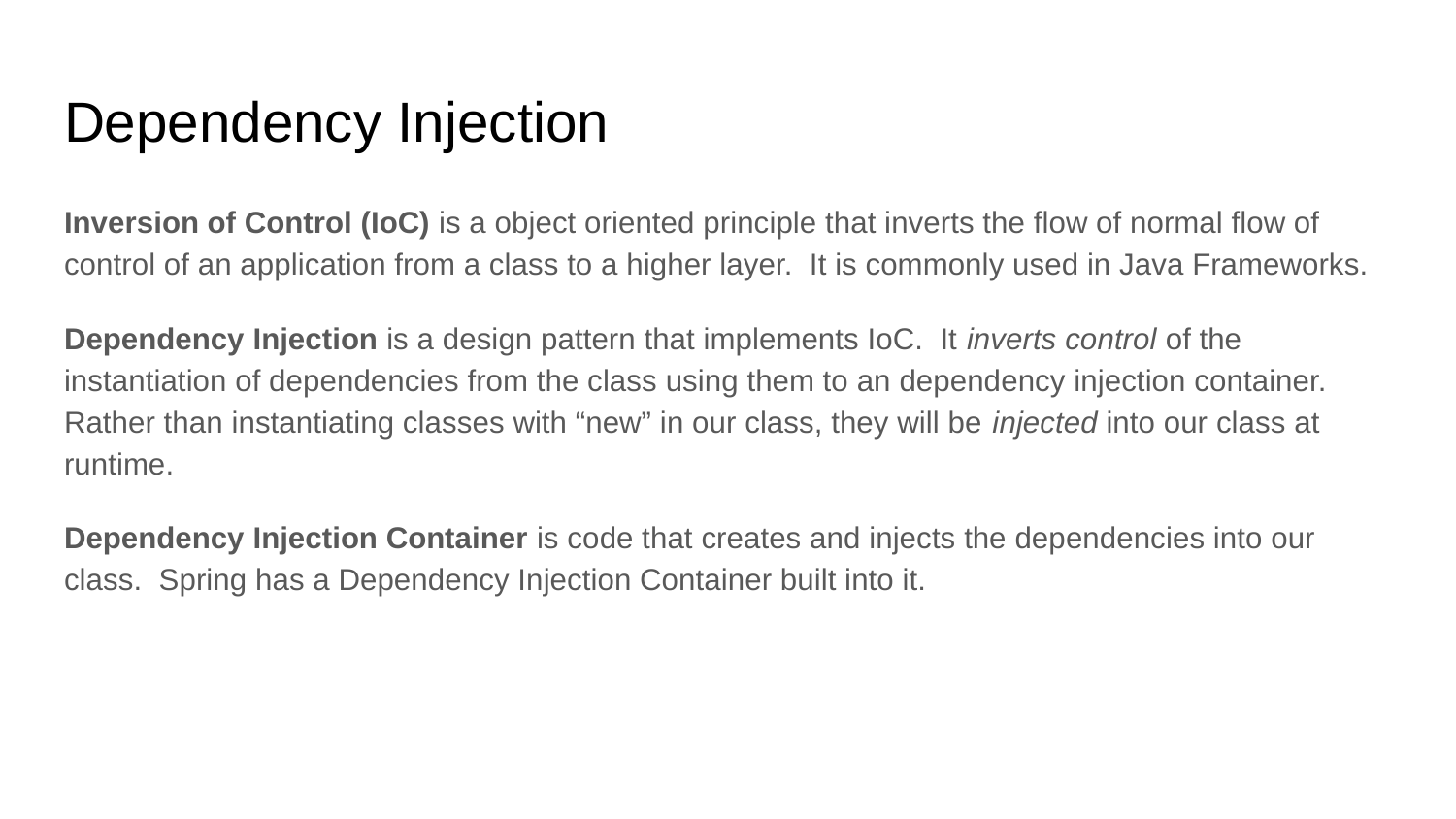

# Dependency Injection
Inversion of Control (IoC) is a object oriented principle that inverts the flow of normal flow of control of an application from a class to a higher layer.  It is commonly used in Java Frameworks.
Dependency Injection is a design pattern that implements IoC.  It inverts control of the instantiation of dependencies from the class using them to an dependency injection container.  Rather than instantiating classes with “new” in our class, they will be injected into our class at runtime.
Dependency Injection Container is code that creates and injects the dependencies into our class.  Spring has a Dependency Injection Container built into it.